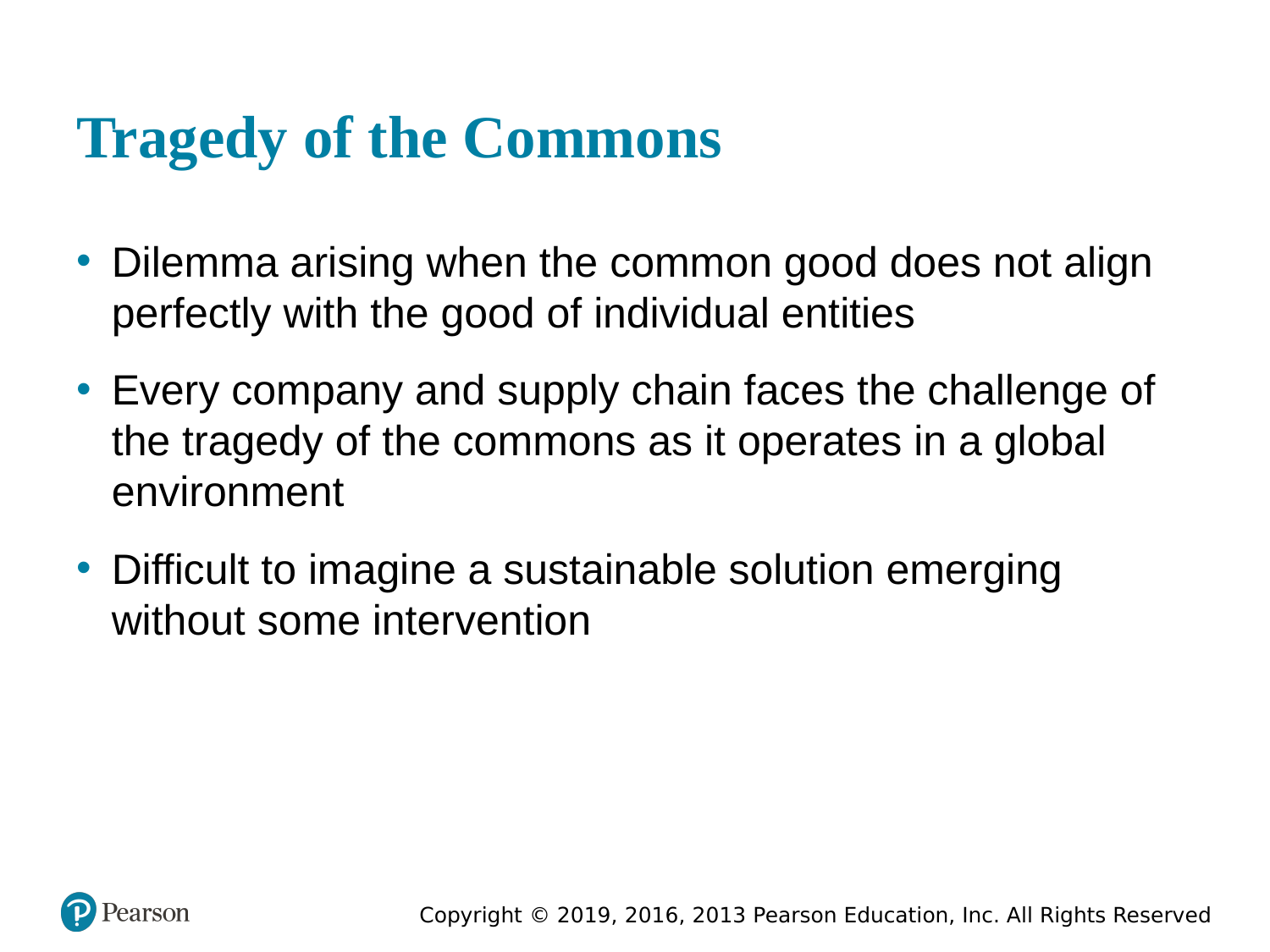

# Tragedy of the Commons
Dilemma arising when the common good does not align perfectly with the good of individual entities
Every company and supply chain faces the challenge of the tragedy of the commons as it operates in a global environment
Difficult to imagine a sustainable solution emerging without some intervention